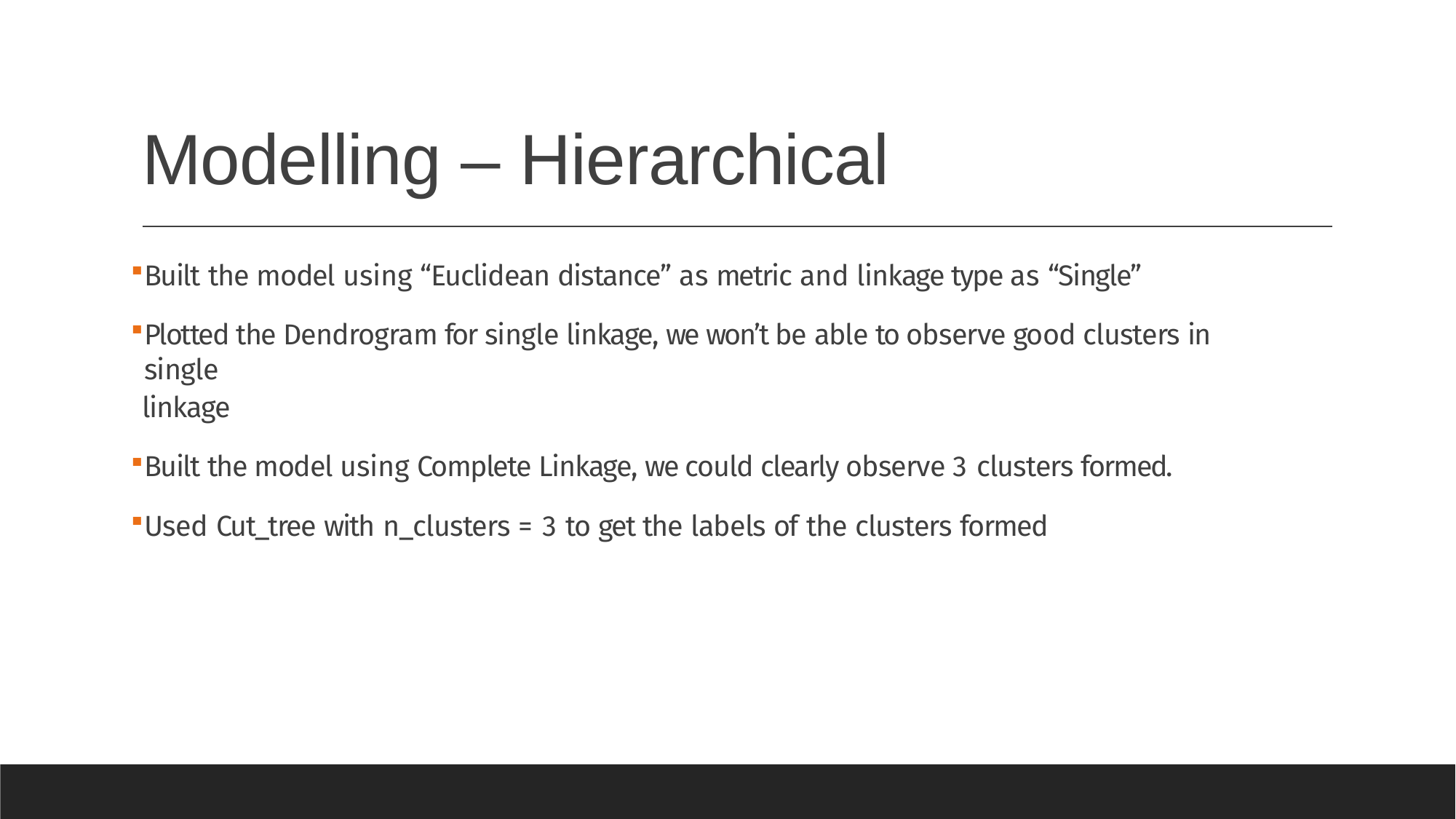

# Modelling – Hierarchical
Built the model using “Euclidean distance” as metric and linkage type as “Single”
Plotted the Dendrogram for single linkage, we won’t be able to observe good clusters in single
linkage
Built the model using Complete Linkage, we could clearly observe 3 clusters formed.
Used Cut_tree with n_clusters = 3 to get the labels of the clusters formed